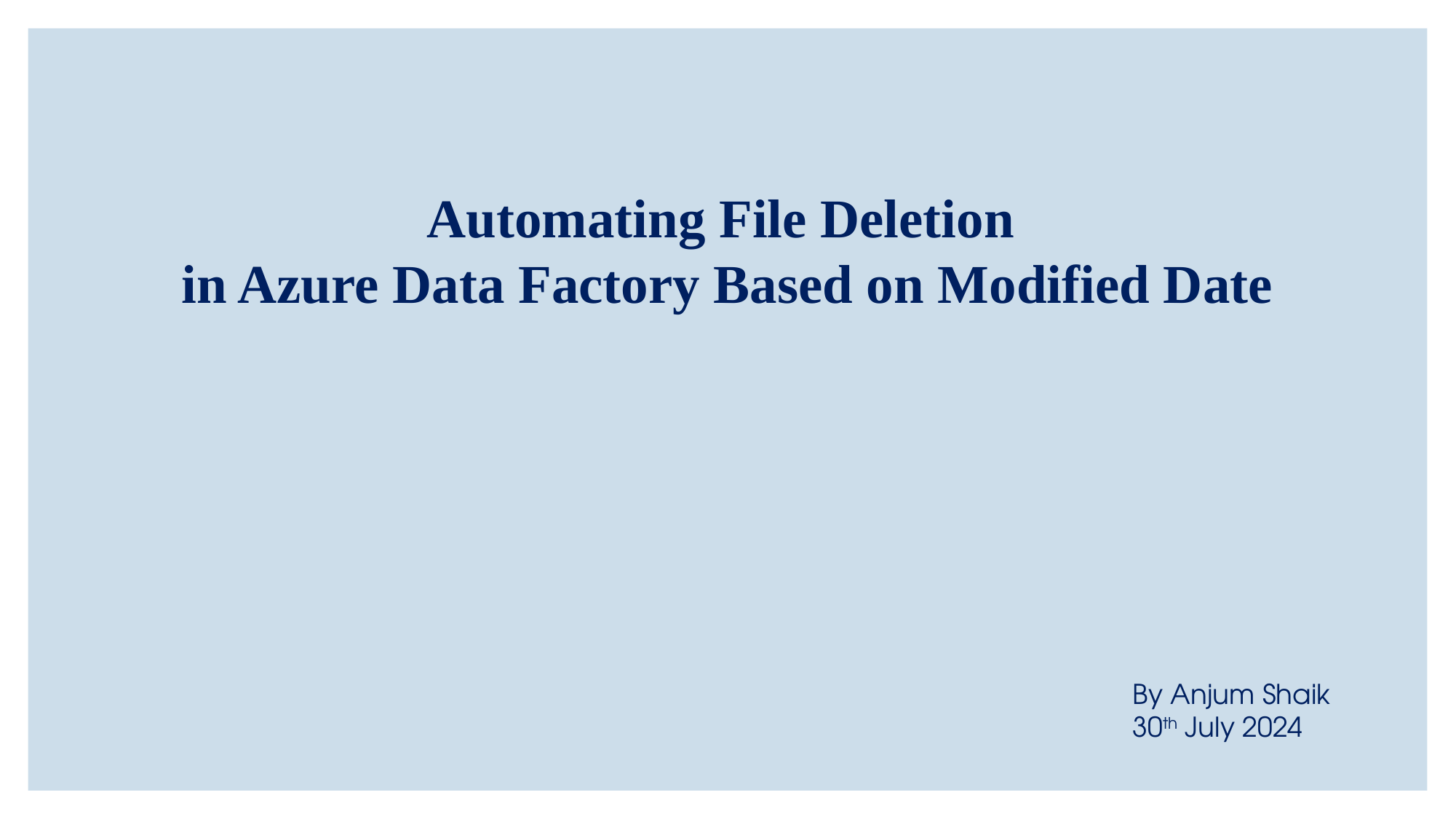

Automating File Deletion
in Azure Data Factory Based on Modified Date
By Anjum Shaik
30th July 2024